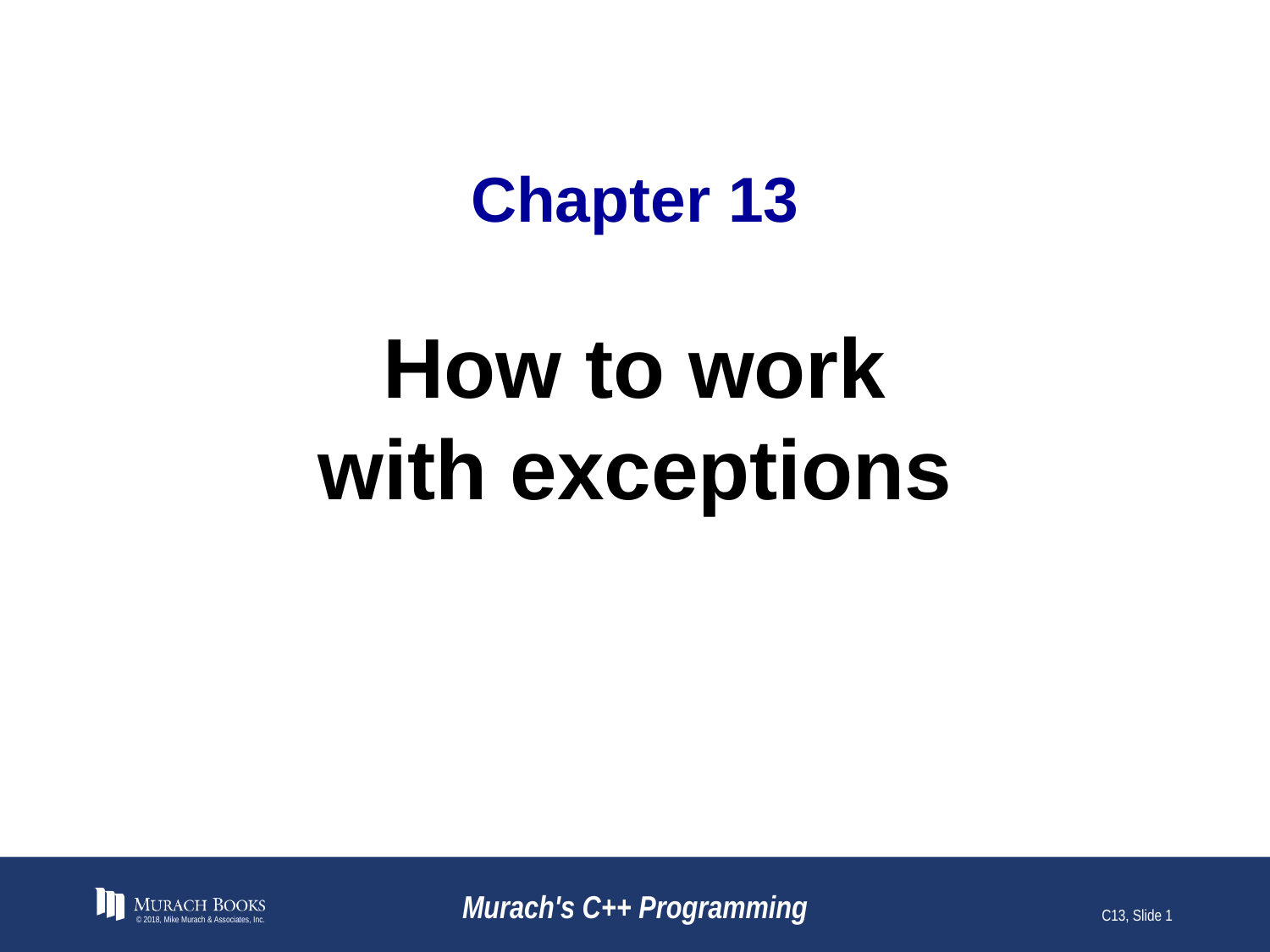

# Chapter 13
How to work
with exceptions

© 2018, Mike Murach & Associates, Inc.
Murach's C++ Programming

C13, Slide 1